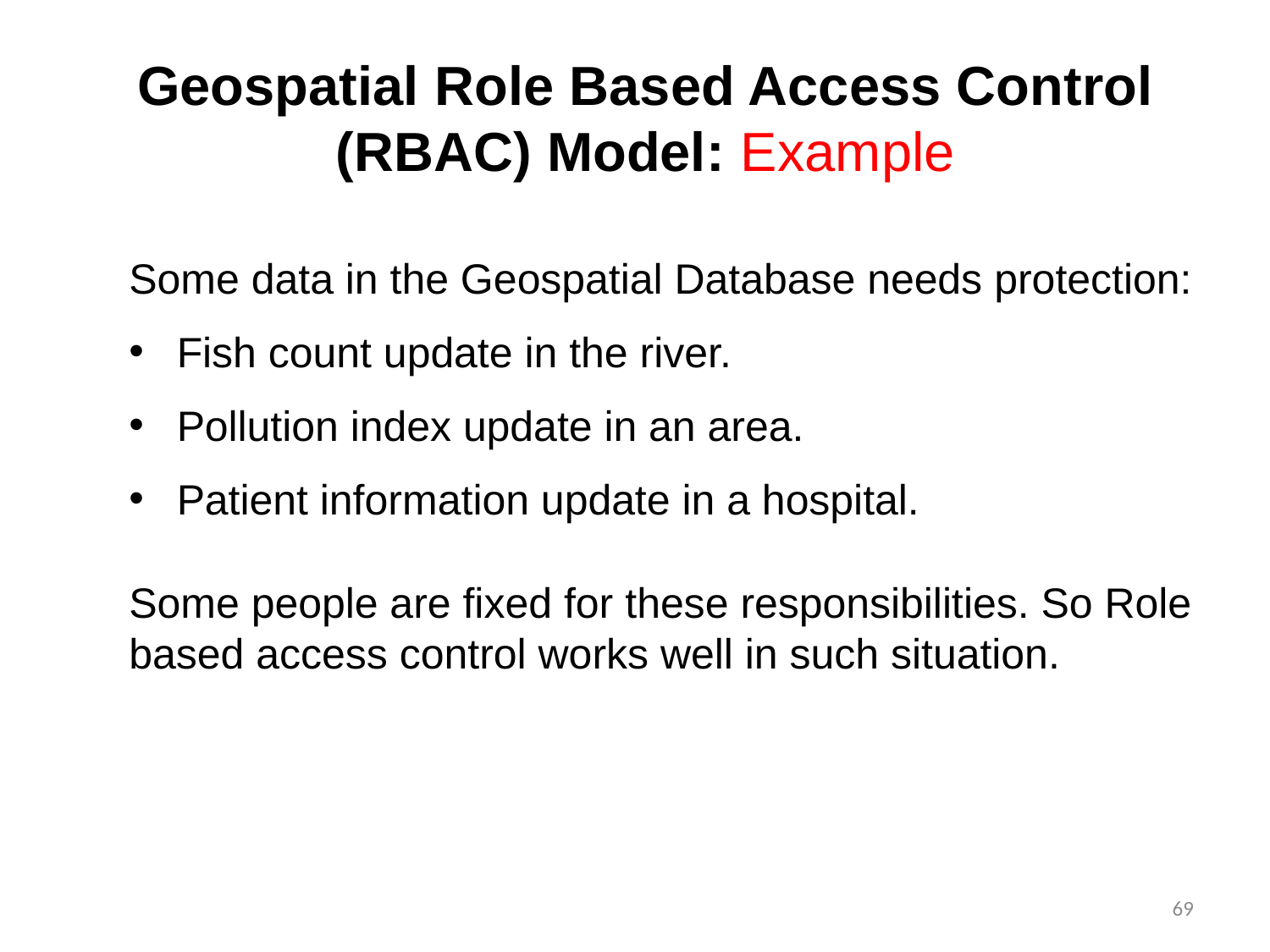

# Geospatial Role Based Access Control (RBAC) Model: Example
Some data in the Geospatial Database needs protection:
Fish count update in the river.
Pollution index update in an area.
Patient information update in a hospital.
Some people are fixed for these responsibilities. So Role based access control works well in such situation.
69